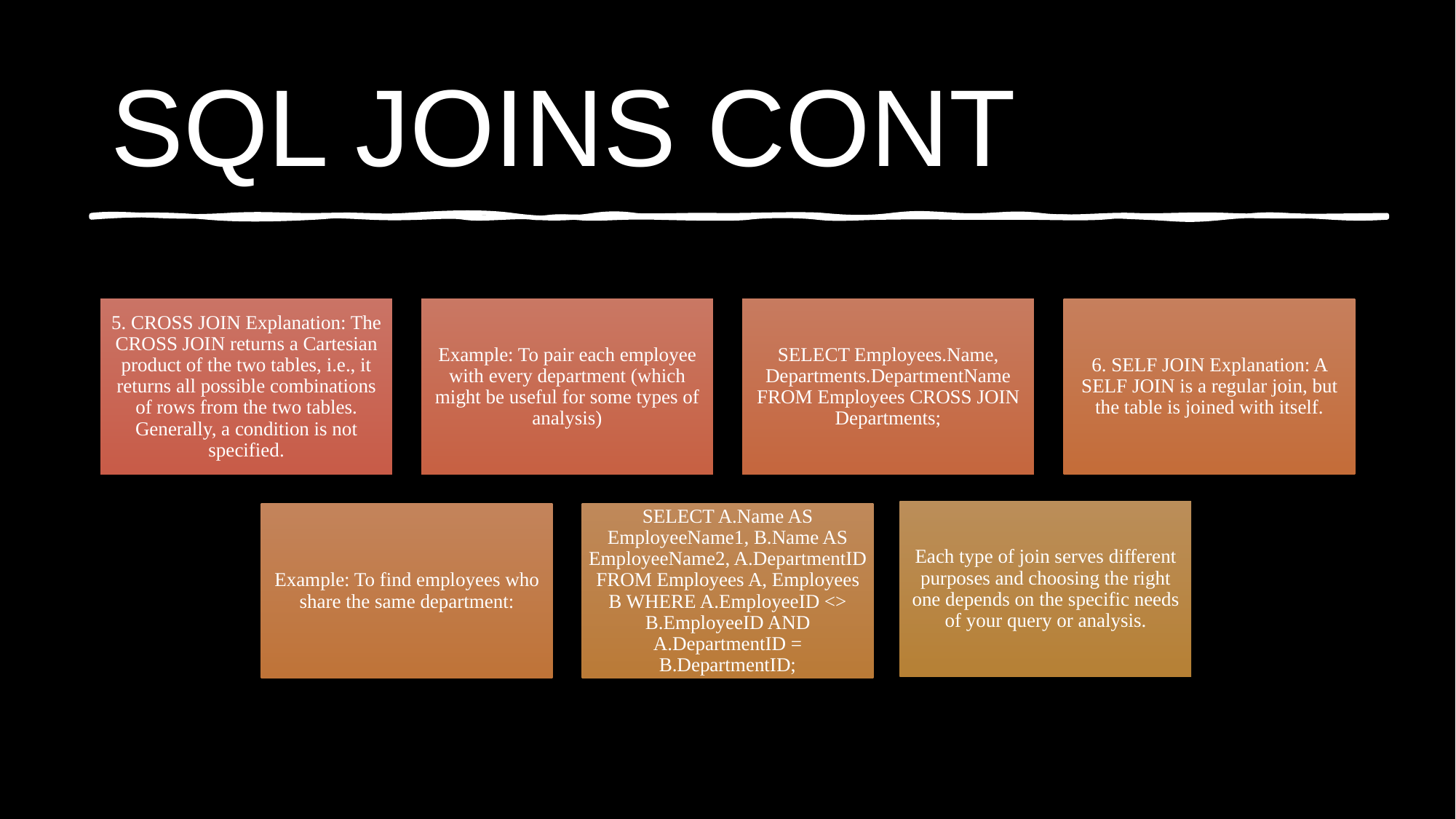

# SQL JOINS CONT

5. CROSS JOIN Explanation: The CROSS JOIN returns a Cartesian product of the two tables, i.e., it returns all possible combinations of rows from the two tables. Generally, a condition is not specified.
Example: To pair each employee with every department (which might be useful for some types of analysis)
SELECT Employees.Name, Departments.DepartmentName FROM Employees CROSS JOIN Departments;
6. SELF JOIN Explanation: A SELF JOIN is a regular join, but the table is joined with itself.
Example: To find employees who share the same department:
SELECT A.Name AS EmployeeName1, B.Name AS EmployeeName2, A.DepartmentID FROM Employees A, Employees B WHERE A.EmployeeID <> B.EmployeeID AND A.DepartmentID = B.DepartmentID;
Each type of join serves different purposes and choosing the right one depends on the specific needs of your query or analysis.